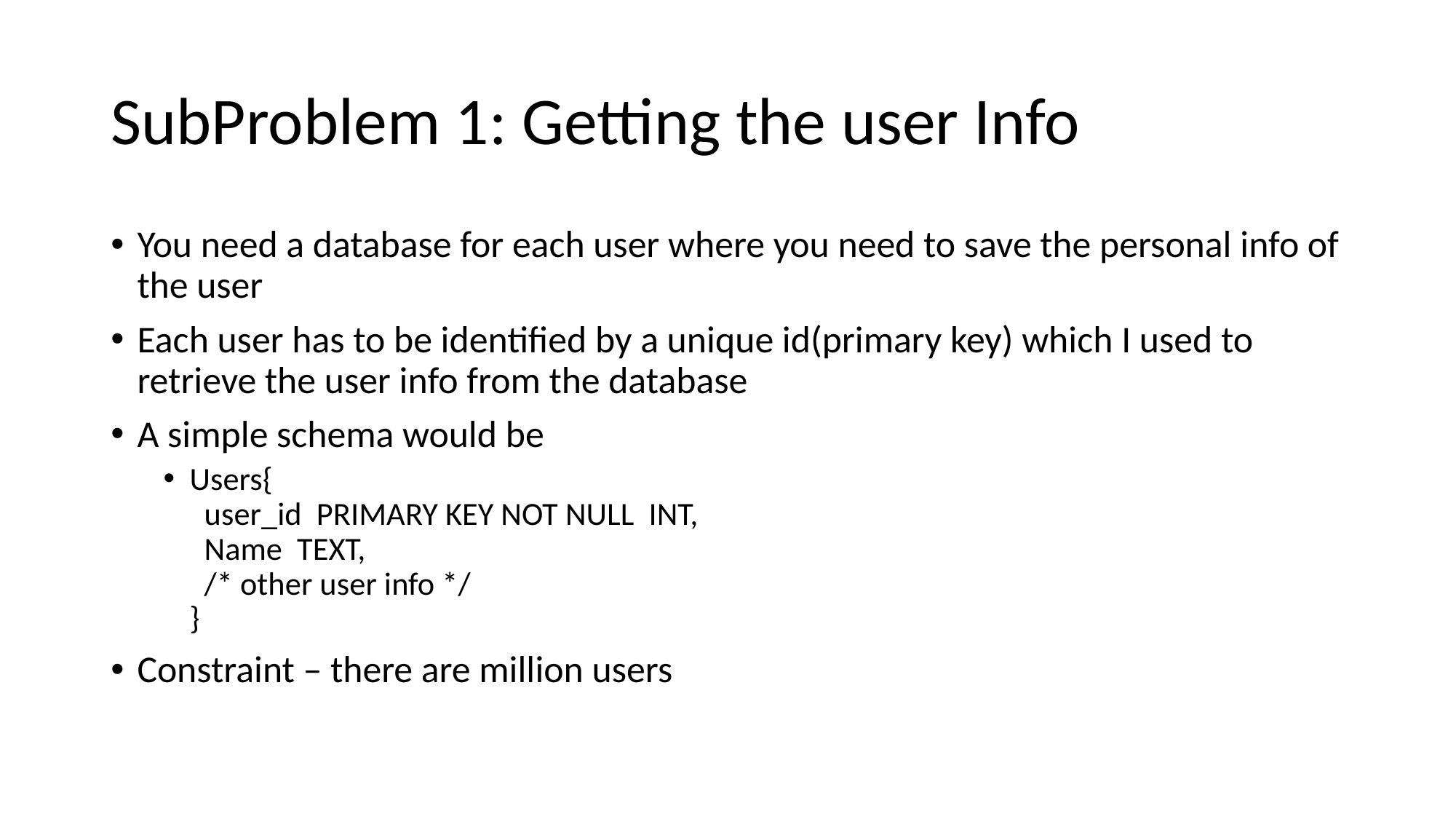

# SubProblem 1: Getting the user Info
You need a database for each user where you need to save the personal info of the user
Each user has to be identified by a unique id(primary key) which I used to retrieve the user info from the database
A simple schema would be
Users{
  user_id  PRIMARY KEY NOT NULL  INT,
  Name  TEXT,
  /* other user info */
}
Constraint – there are million users